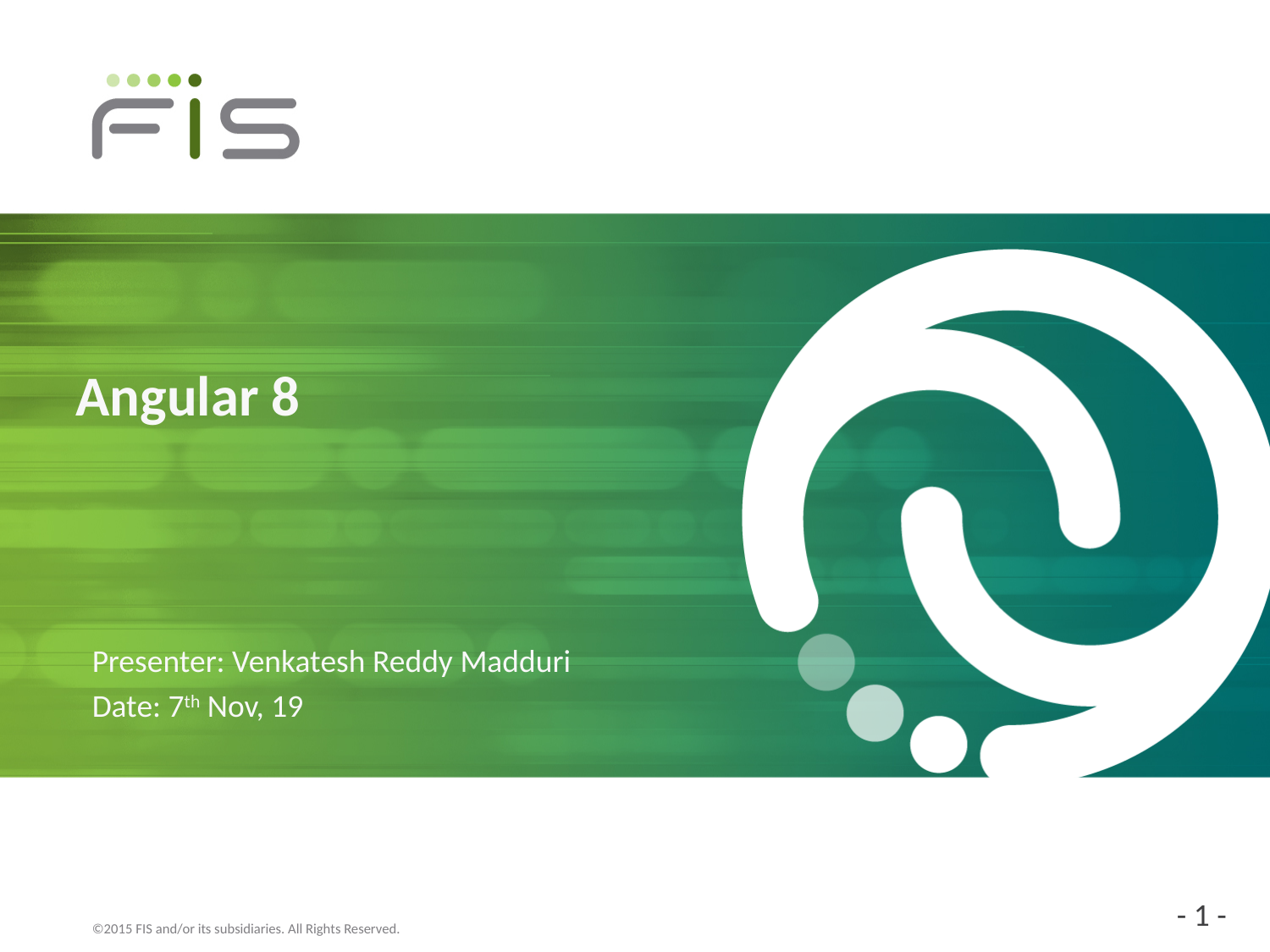

Title Slide

Heading
• Font: Calibri, 32 pt, Bold
• Color: White

Secondary Heading
• Font: Calibri, 18 pt
• Color: White

Date
• Font: Calibri, 16 pt
• Color: White

NO SLIDE NUMBER

Click on the corner of this text box to delete
# Angular 8

Presenter: Venkatesh Reddy Madduri
Date: 7th Nov, 19
- 1 -